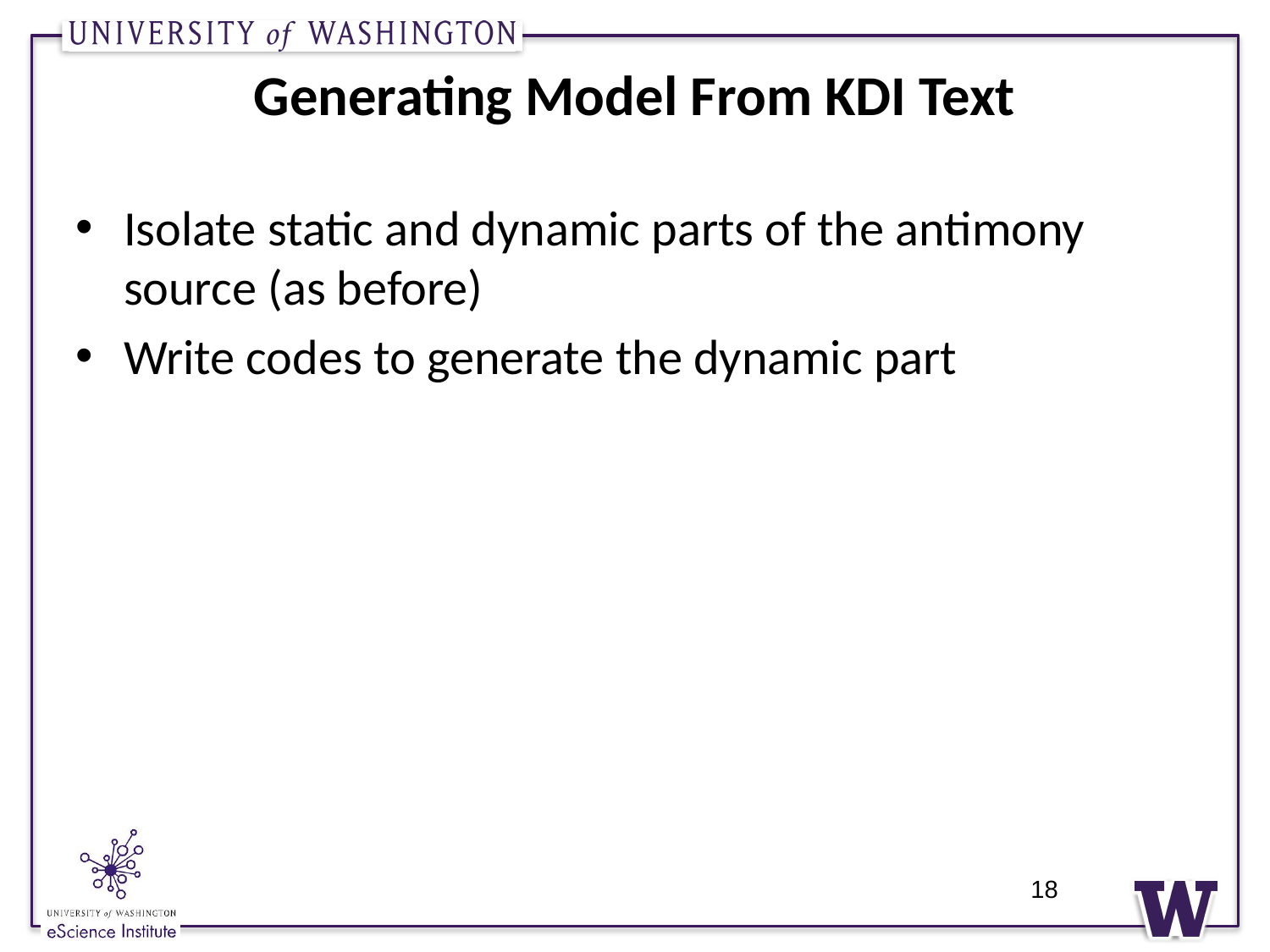

# Generating Model From KDI Text
Isolate static and dynamic parts of the antimony source (as before)
Write codes to generate the dynamic part
18